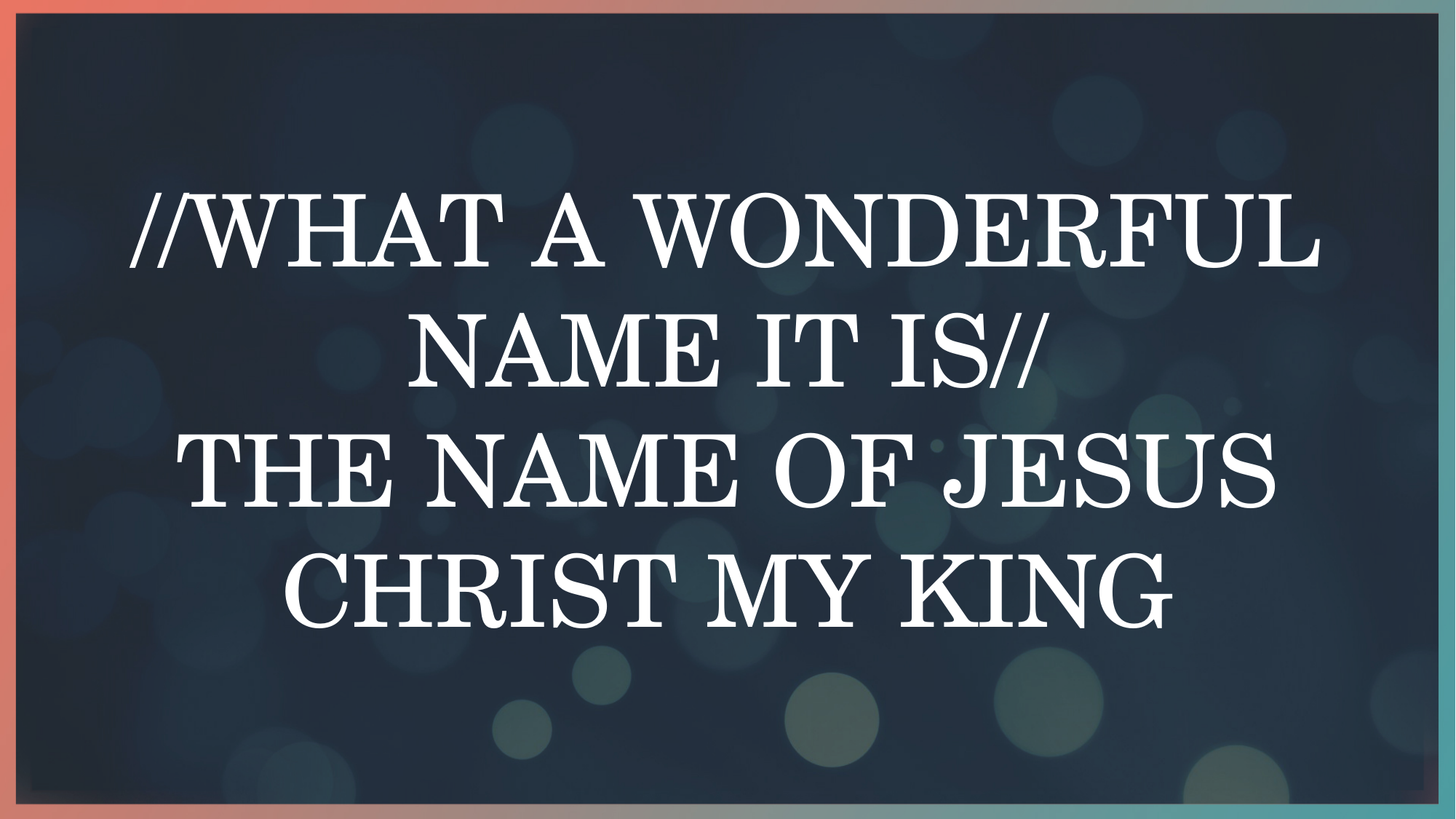

//WHAT A WONDERFUL NAME IT IS//
THE NAME OF JESUS CHRIST MY KING